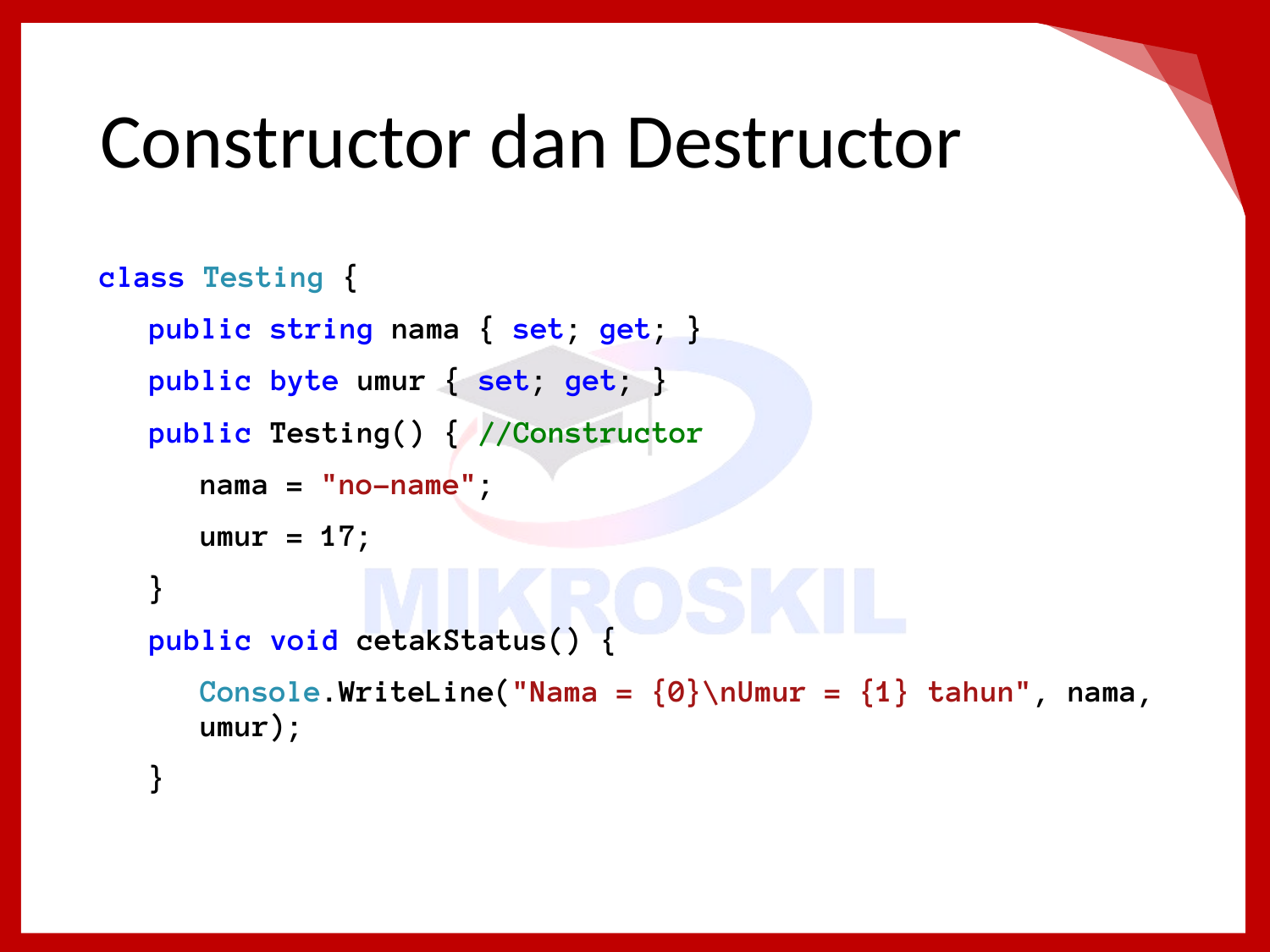

# Constructor dan Destructor
class Testing {
public string nama { set; get; }
public byte umur { set; get; }
public Testing() { //Constructor
nama = "no-name";
umur = 17;
}
public void cetakStatus() {
Console.WriteLine("Nama = {0}\nUmur = {1} tahun", nama, umur);
}